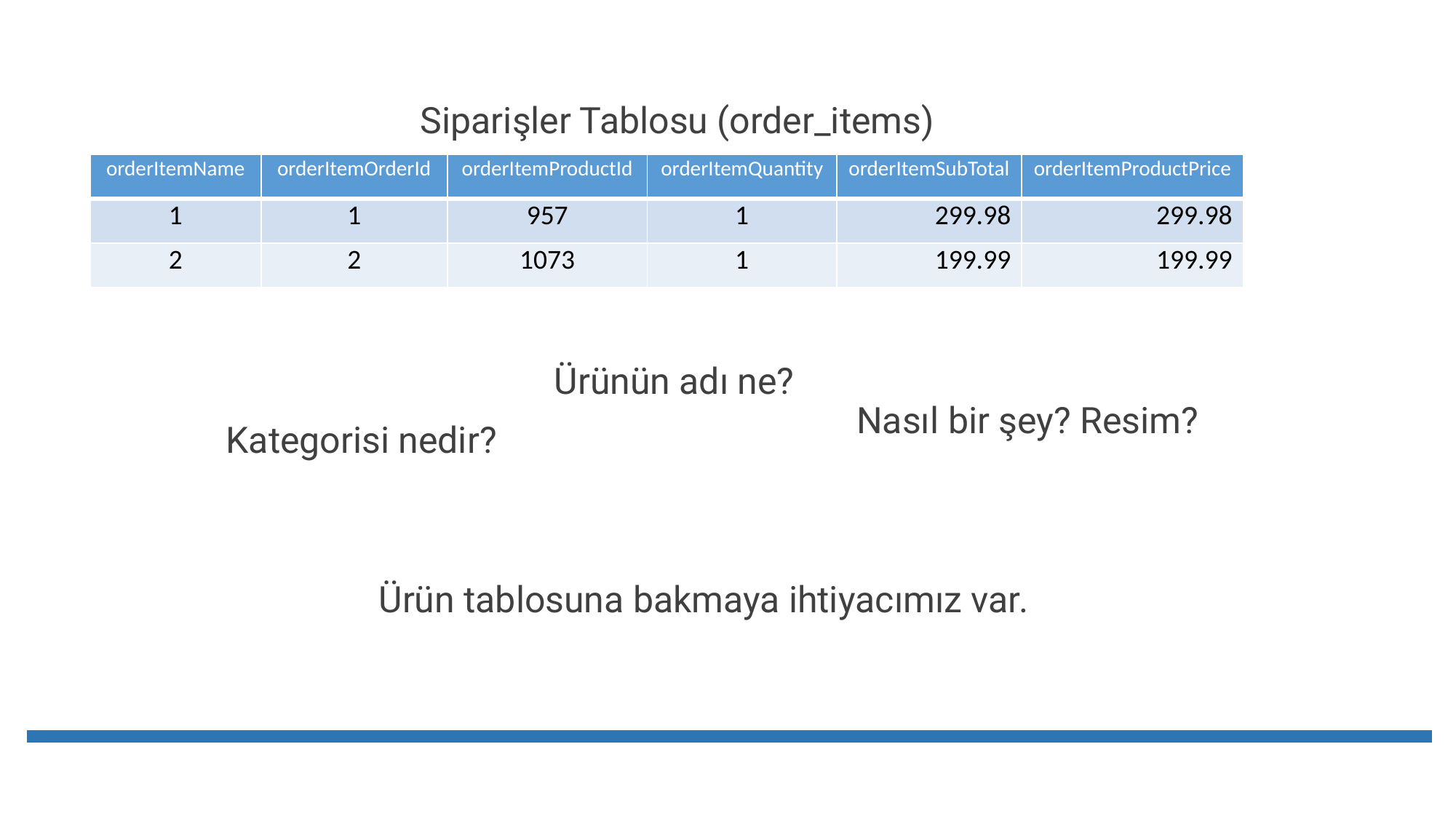

Siparişler Tablosu (order_items)
| orderItemName | orderItemOrderId | orderItemProductId | orderItemQuantity | orderItemSubTotal | orderItemProductPrice |
| --- | --- | --- | --- | --- | --- |
| 1 | 1 | 957 | 1 | 299.98 | 299.98 |
| 2 | 2 | 1073 | 1 | 199.99 | 199.99 |
Ürünün adı ne?
Nasıl bir şey? Resim?
Kategorisi nedir?
Ürün tablosuna bakmaya ihtiyacımız var.